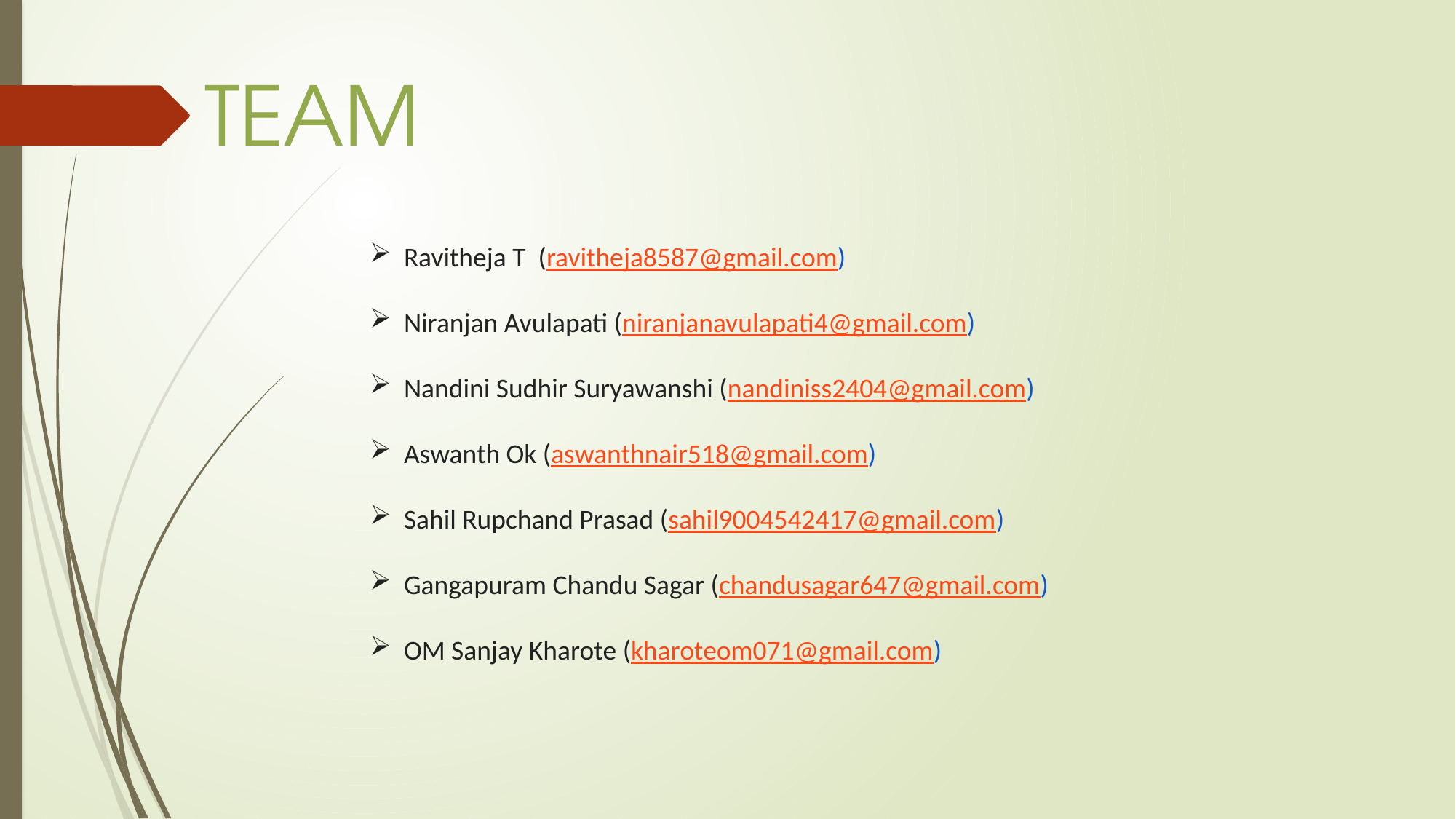

TEAM
Ravitheja T  (ravitheja8587@gmail.com)
Niranjan Avulapati (niranjanavulapati4@gmail.com)
Nandini Sudhir Suryawanshi (nandiniss2404@gmail.com)
Aswanth Ok (aswanthnair518@gmail.com)
Sahil Rupchand Prasad (sahil9004542417@gmail.com)
Gangapuram Chandu Sagar (chandusagar647@gmail.com)
OM Sanjay Kharote (kharoteom071@gmail.com)